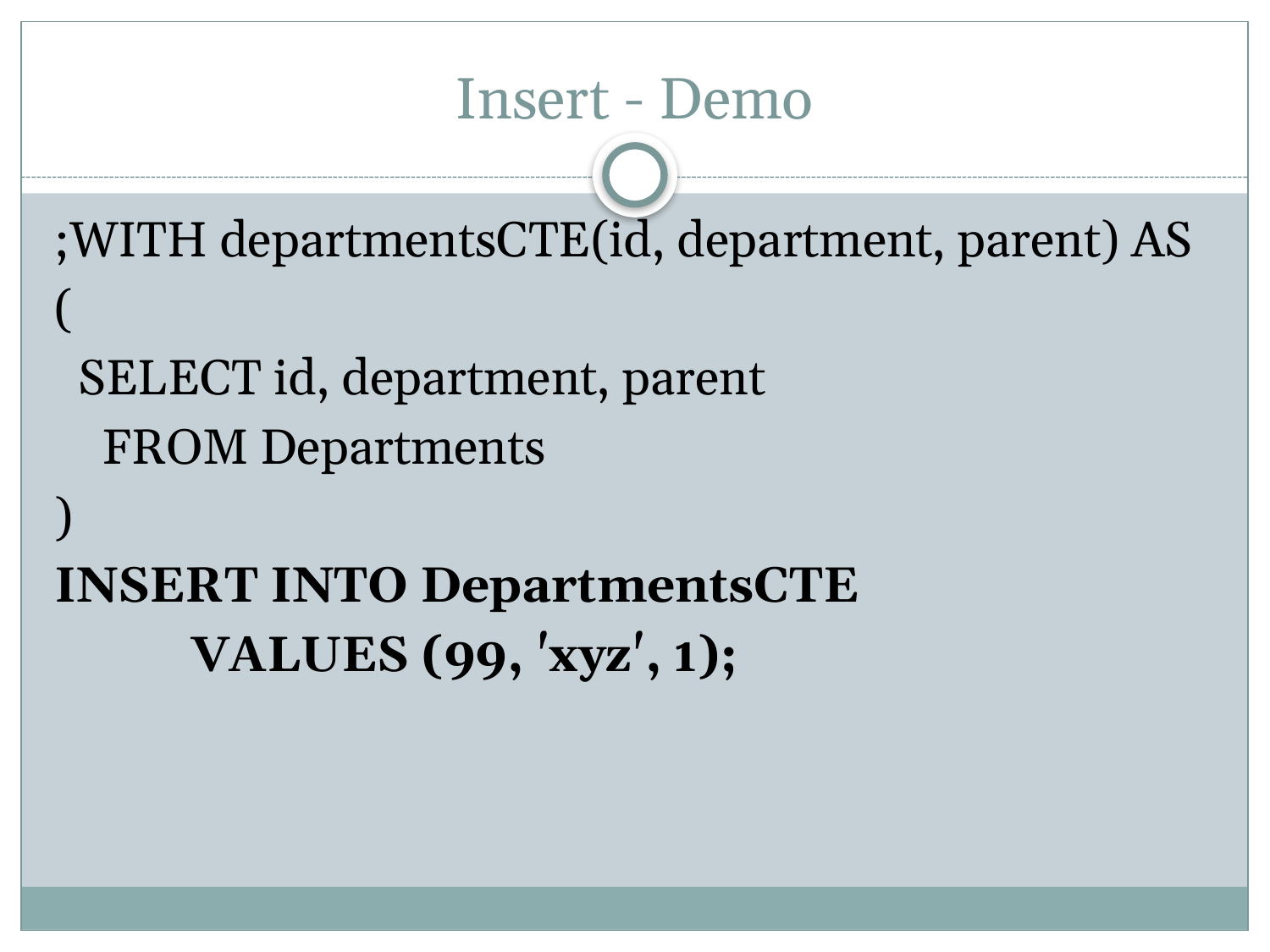

# Insert - Demo
;WITH departmentsCTE(id, department, parent) AS
(
  SELECT id, department, parent
    FROM Departments
)
INSERT INTO DepartmentsCTE
           VALUES (99, 'xyz', 1);